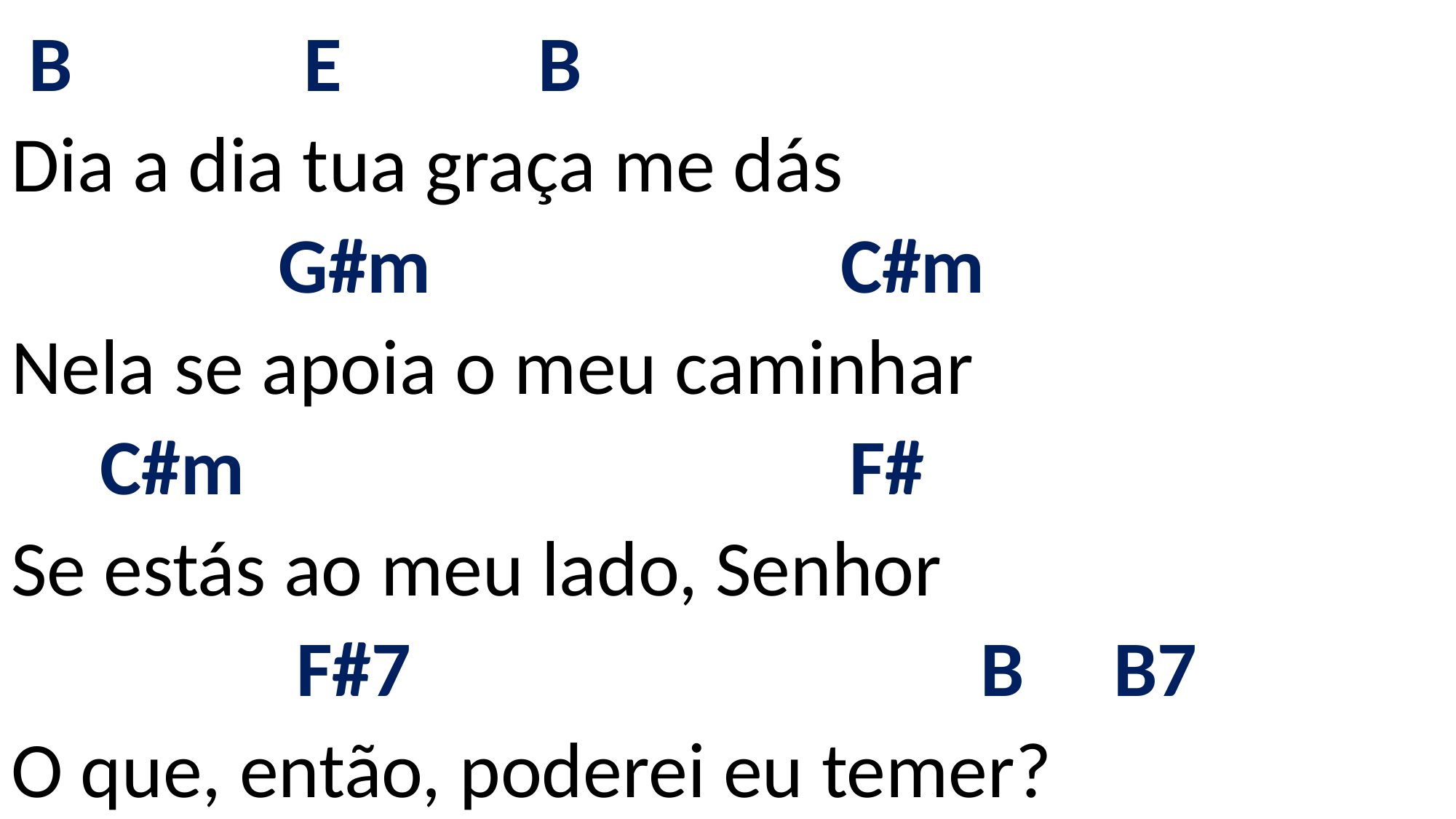

# B             E           B Dia a dia tua graça me dás G#m                       C#m Nela se apoia o meu caminhar C#m                                  F# Se estás ao meu lado, Senhor F#7                                B     B7 O que, então, poderei eu temer?